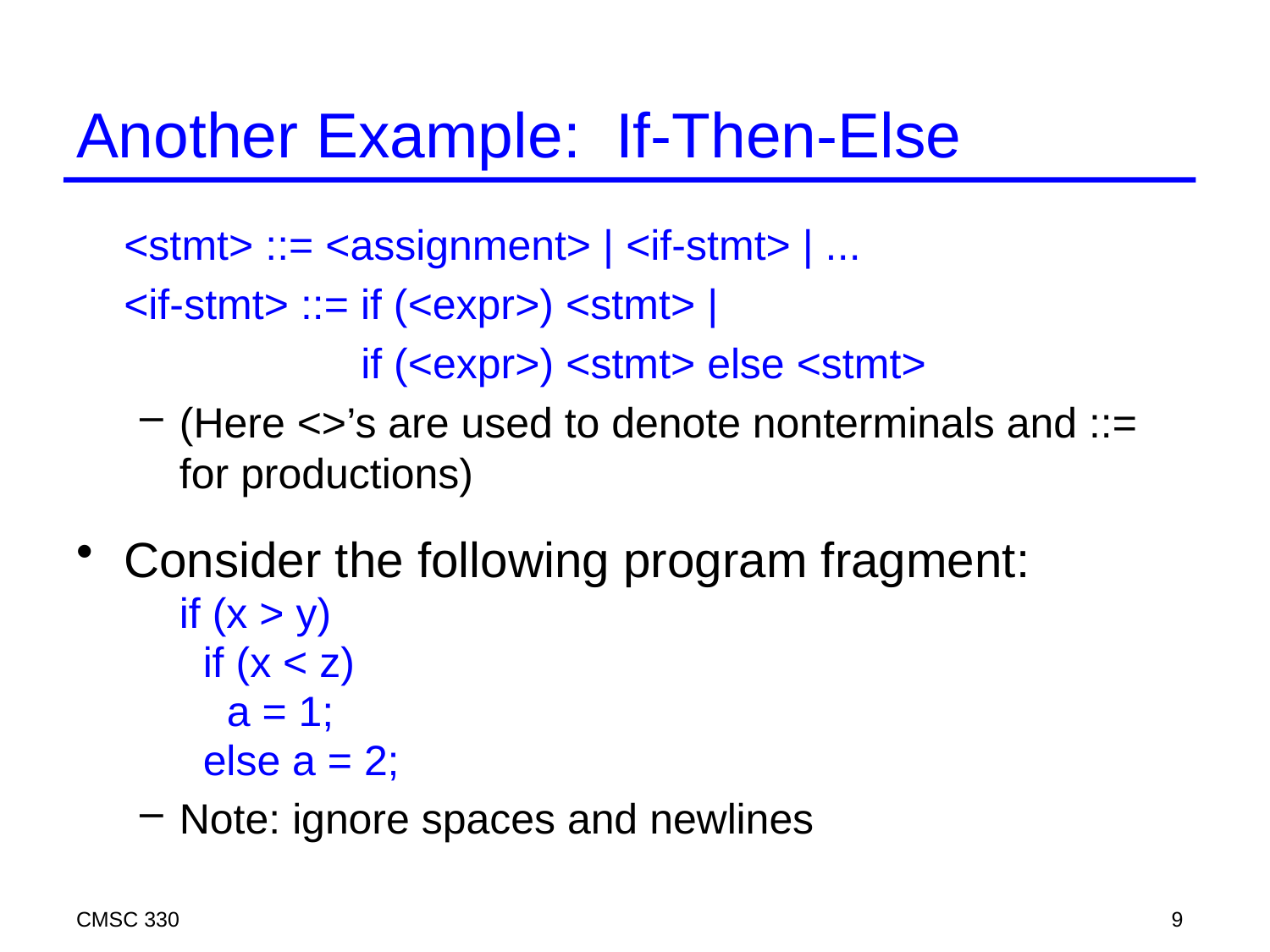

# Another Example:  If-Then-Else
	<stmt> ::= <assignment> | <if-stmt> | ...
	<if-stmt> ::= if (<expr>) <stmt> |
	                    if (<expr>) <stmt> else <stmt>
(Here <>’s are used to denote nonterminals and ::= for productions)
Consider the following program fragment:
	if (x > y)
	  if (x < z)
	    a = 1;
	  else a = 2;
Note: ignore spaces and newlines
CMSC 330
9